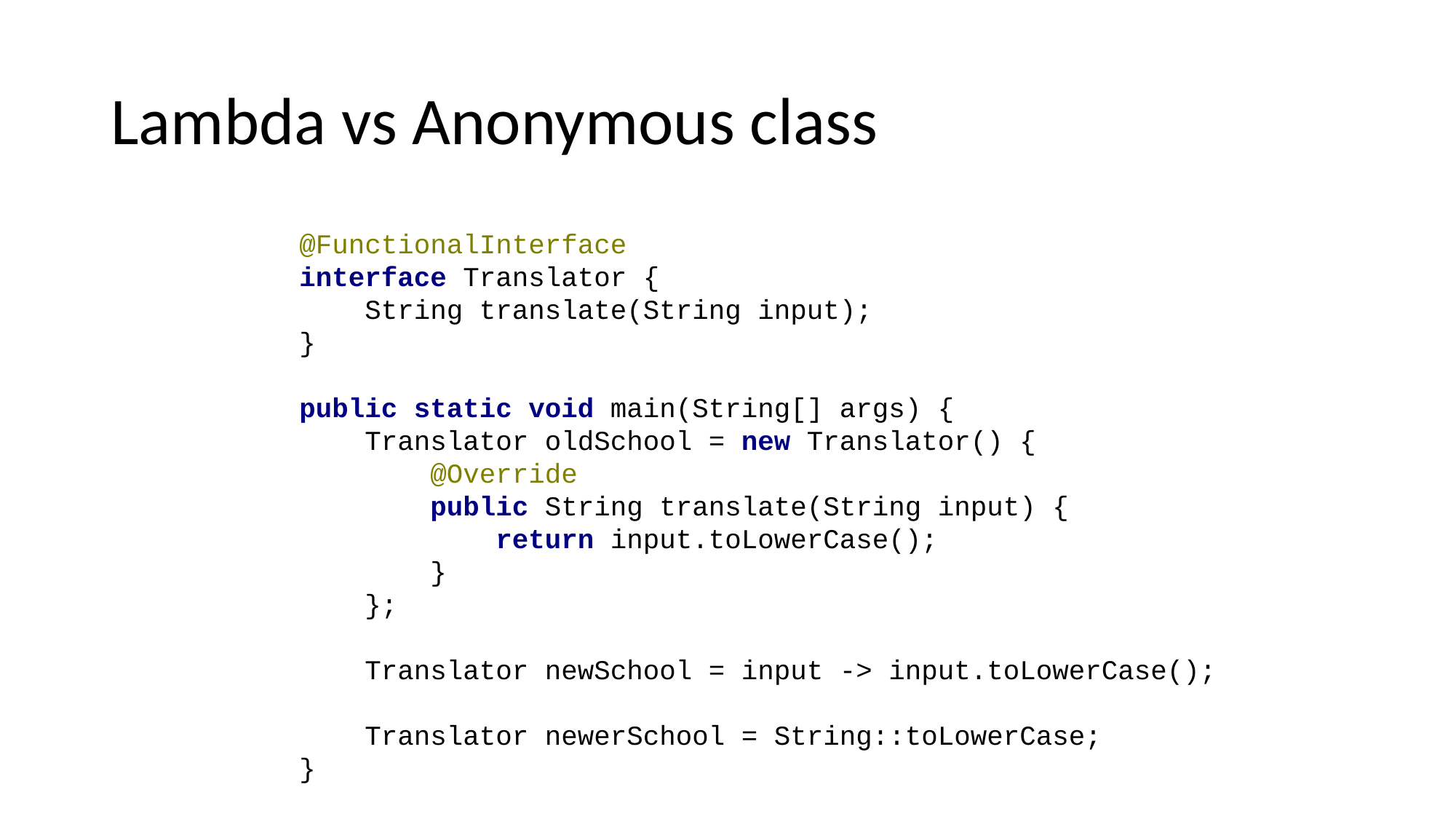

# Lambda vs Anonymous class
    @FunctionalInterface
    interface Translator {
        String translate(String input);
    }

    public static void main(String[] args) {
        Translator oldSchool = new Translator() {
            @Override
            public String translate(String input) {
                return input.toLowerCase();
            }
        };
        Translator newSchool = input -> input.toLowerCase();
        Translator newerSchool = String::toLowerCase;
    }